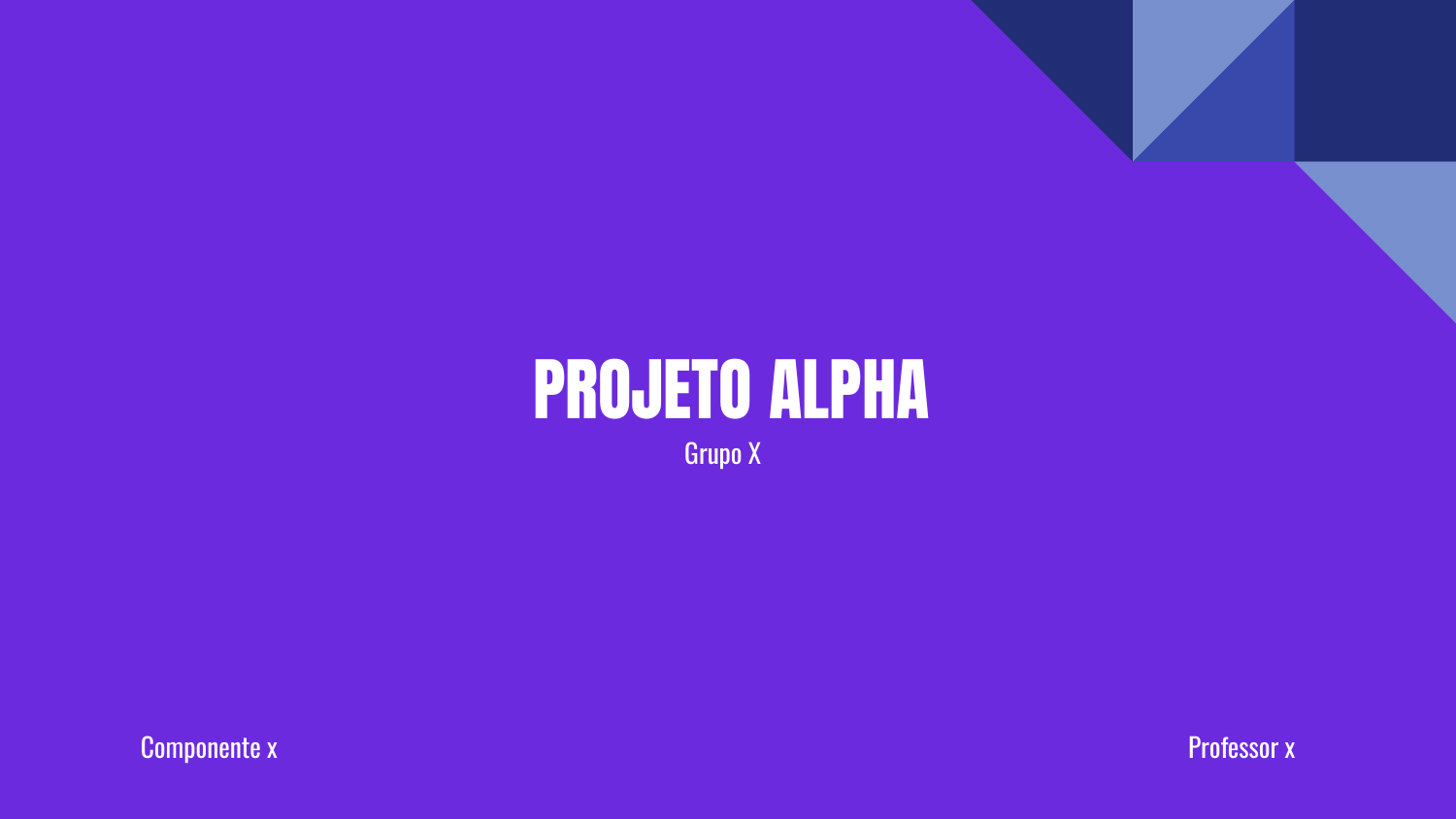

# PROJETO ALPHA
Grupo X
Componente x
Professor x